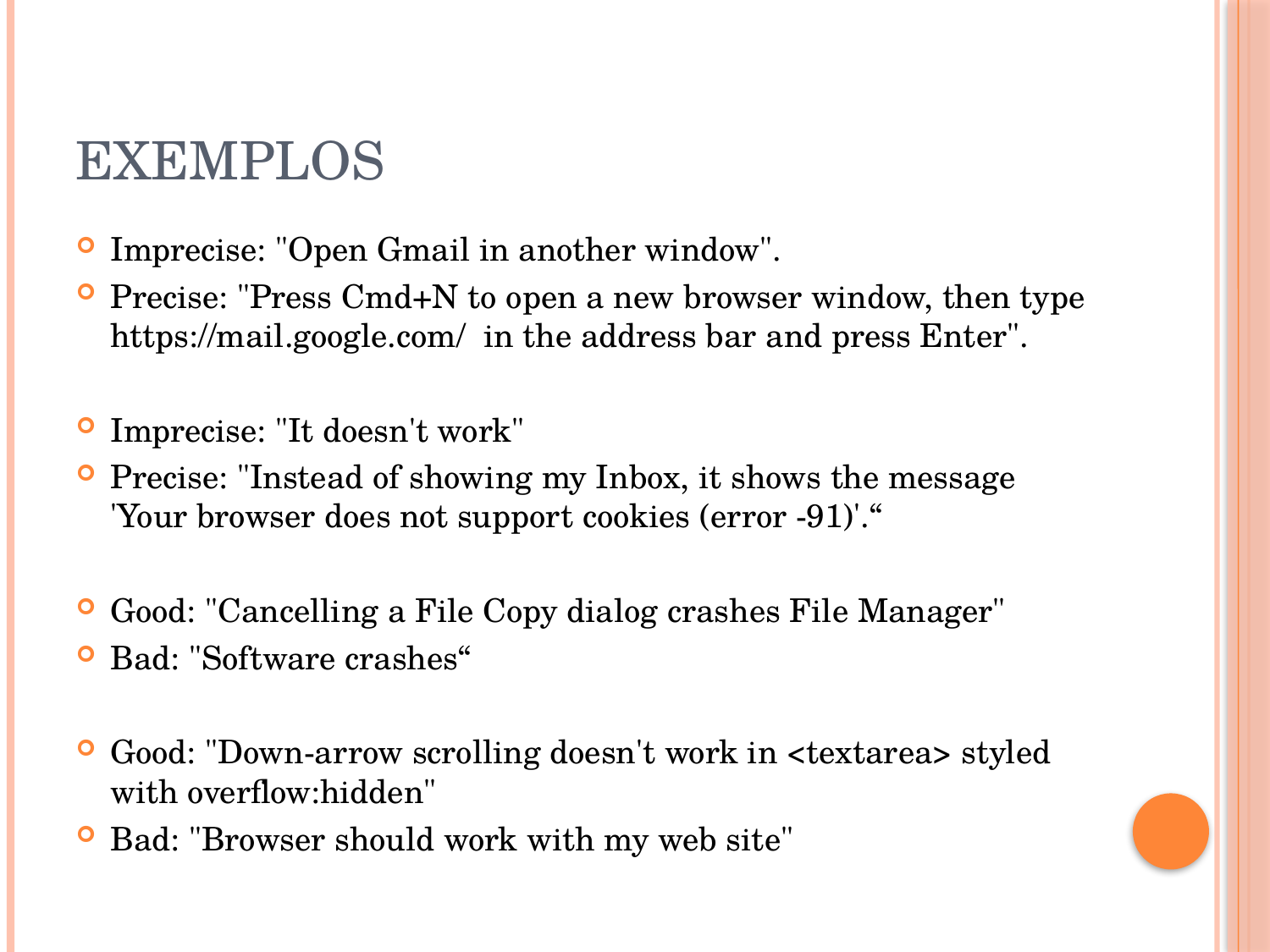

# Exemplos
Imprecise: "Open Gmail in another window".
Precise: "Press Cmd+N to open a new browser window, then type https://mail.google.com/  in the address bar and press Enter".

Imprecise: "It doesn't work"
Precise: "Instead of showing my Inbox, it shows the message 'Your browser does not support cookies (error -91)'.“

Good: "Cancelling a File Copy dialog crashes File Manager"
Bad: "Software crashes“

Good: "Down-arrow scrolling doesn't work in <textarea> styled with overflow:hidden"
Bad: "Browser should work with my web site"